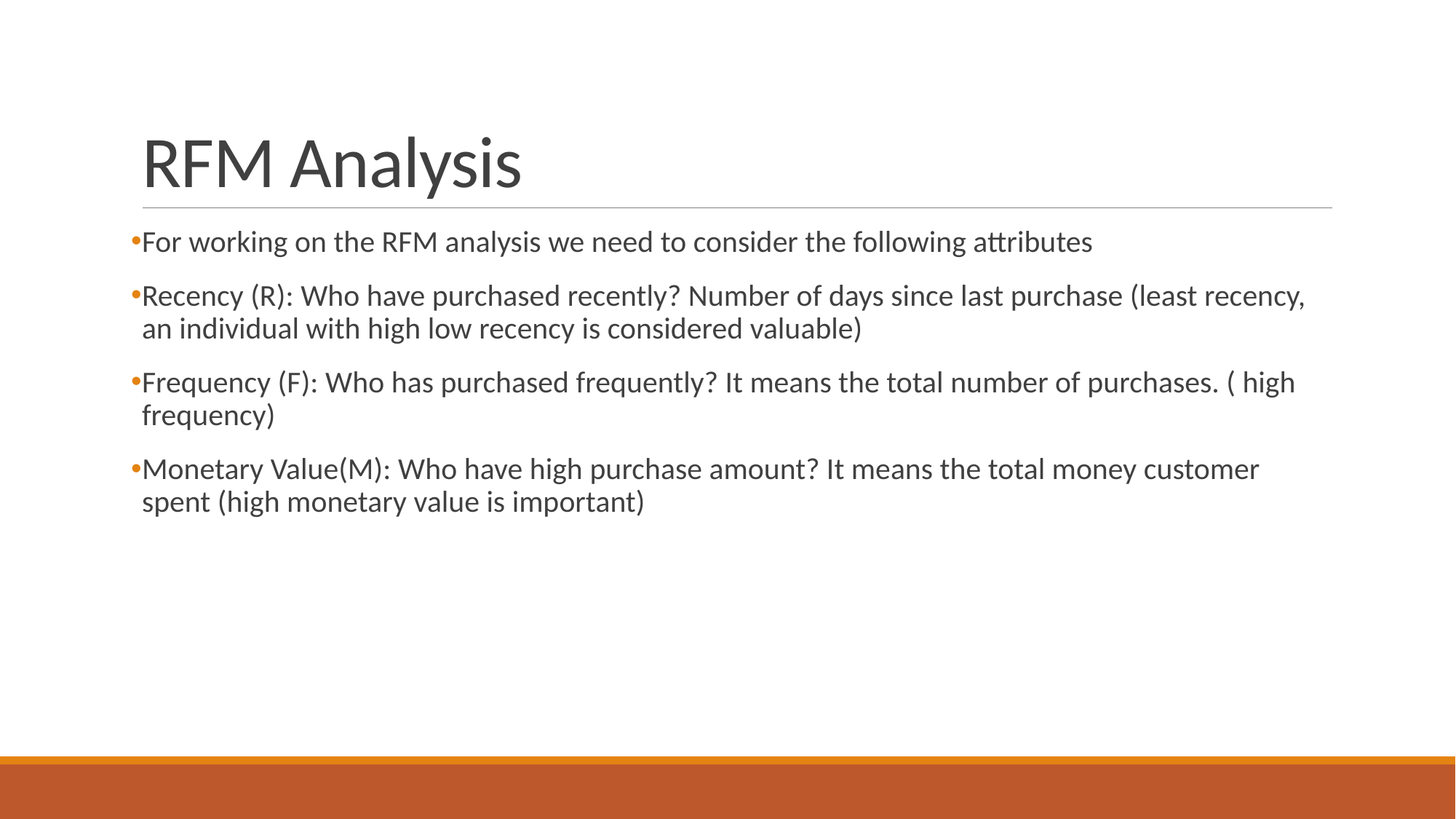

# RFM Analysis
For working on the RFM analysis we need to consider the following attributes
Recency (R): Who have purchased recently? Number of days since last purchase (least recency, an individual with high low recency is considered valuable)
Frequency (F): Who has purchased frequently? It means the total number of purchases. ( high frequency)
Monetary Value(M): Who have high purchase amount? It means the total money customer spent (high monetary value is important)